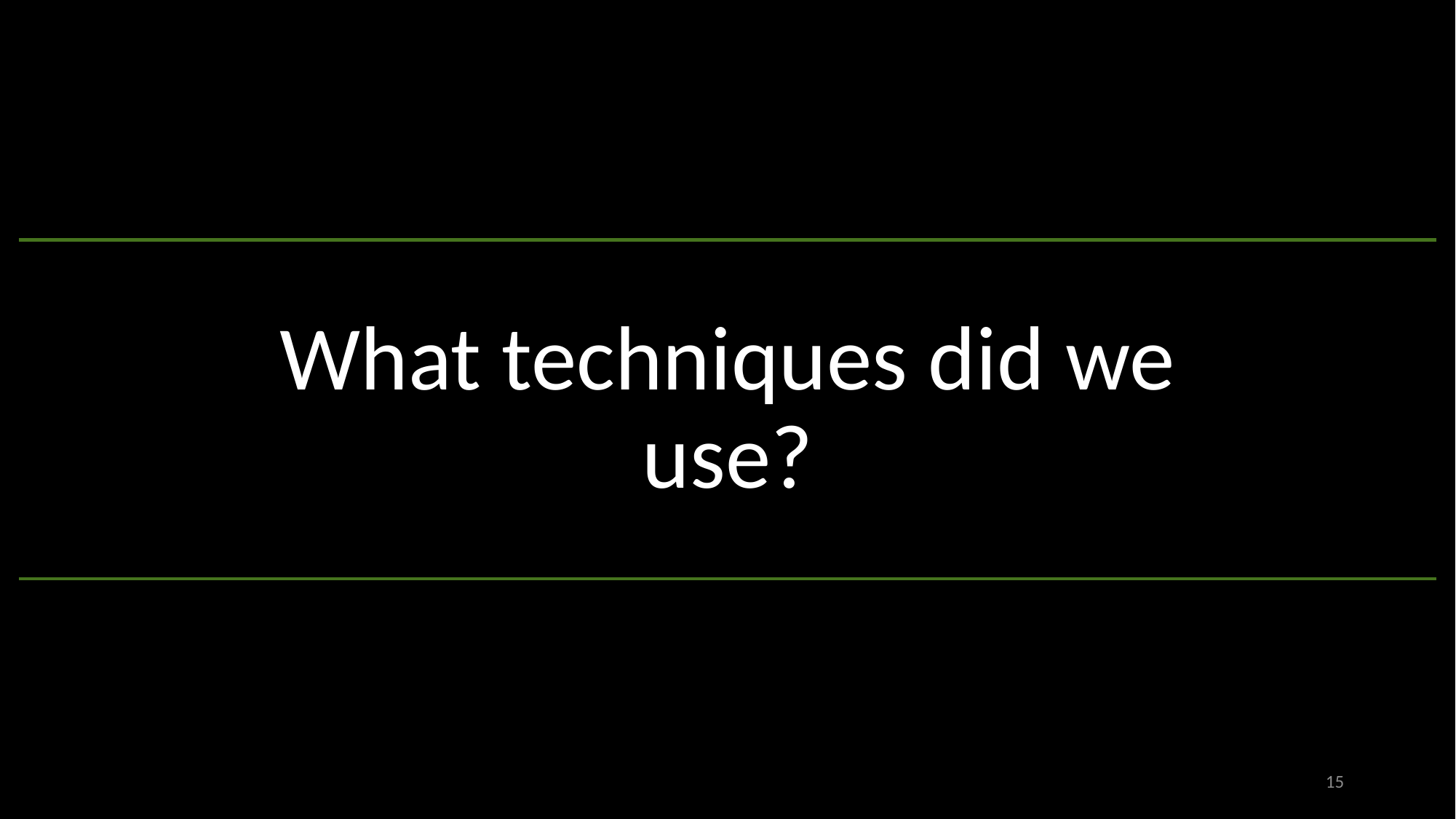

# What techniques did we use?
15